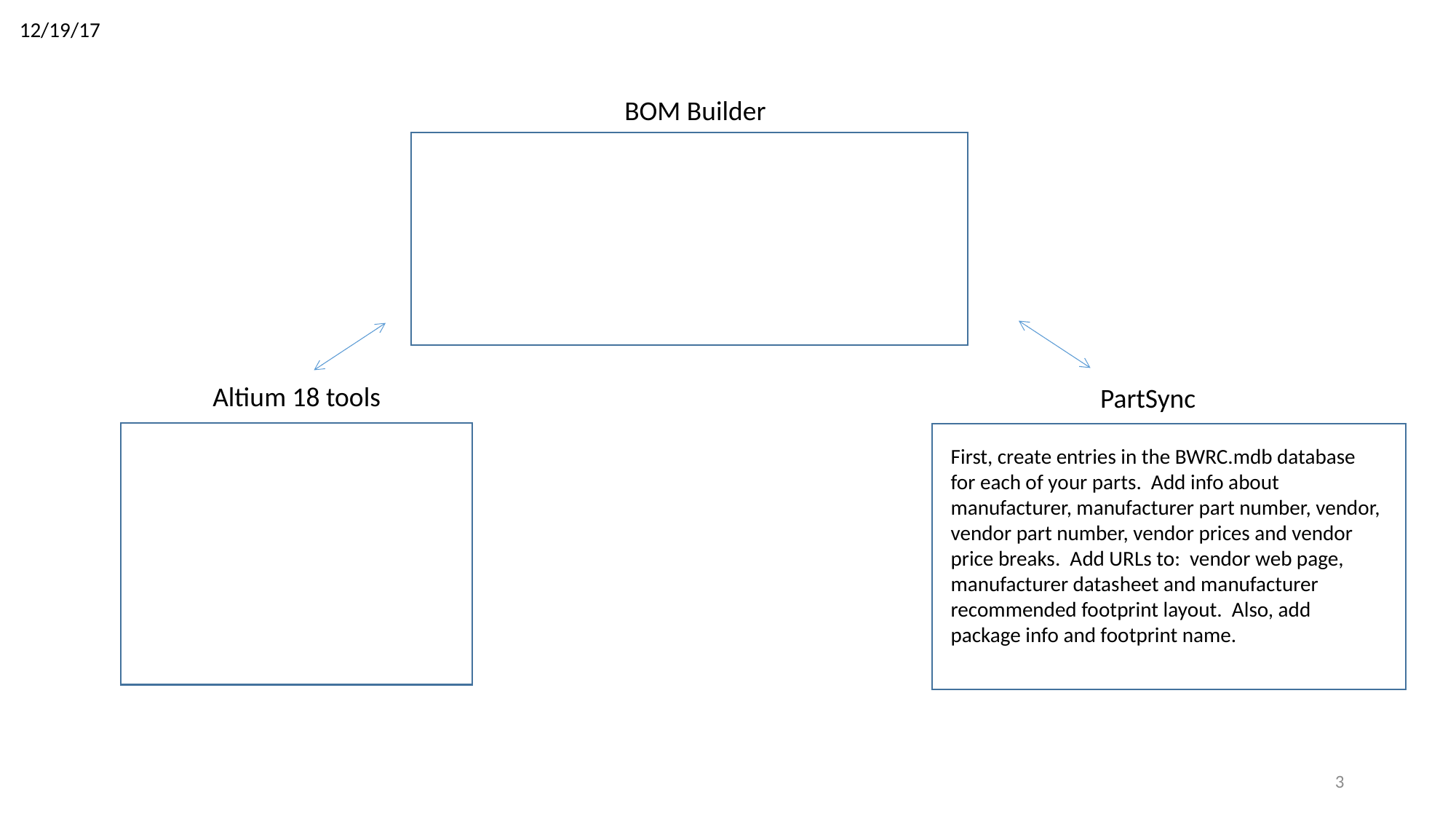

12/19/17
BOM Builder

Altium 18 tools
PartSync

First, create entries in the BWRC.mdb database for each of your parts.  Add info about manufacturer, manufacturer part number, vendor, vendor part number, vendor prices and vendor price breaks.  Add URLs to:  vendor web page, manufacturer datasheet and manufacturer recommended footprint layout.  Also, add package info and footprint name.
3